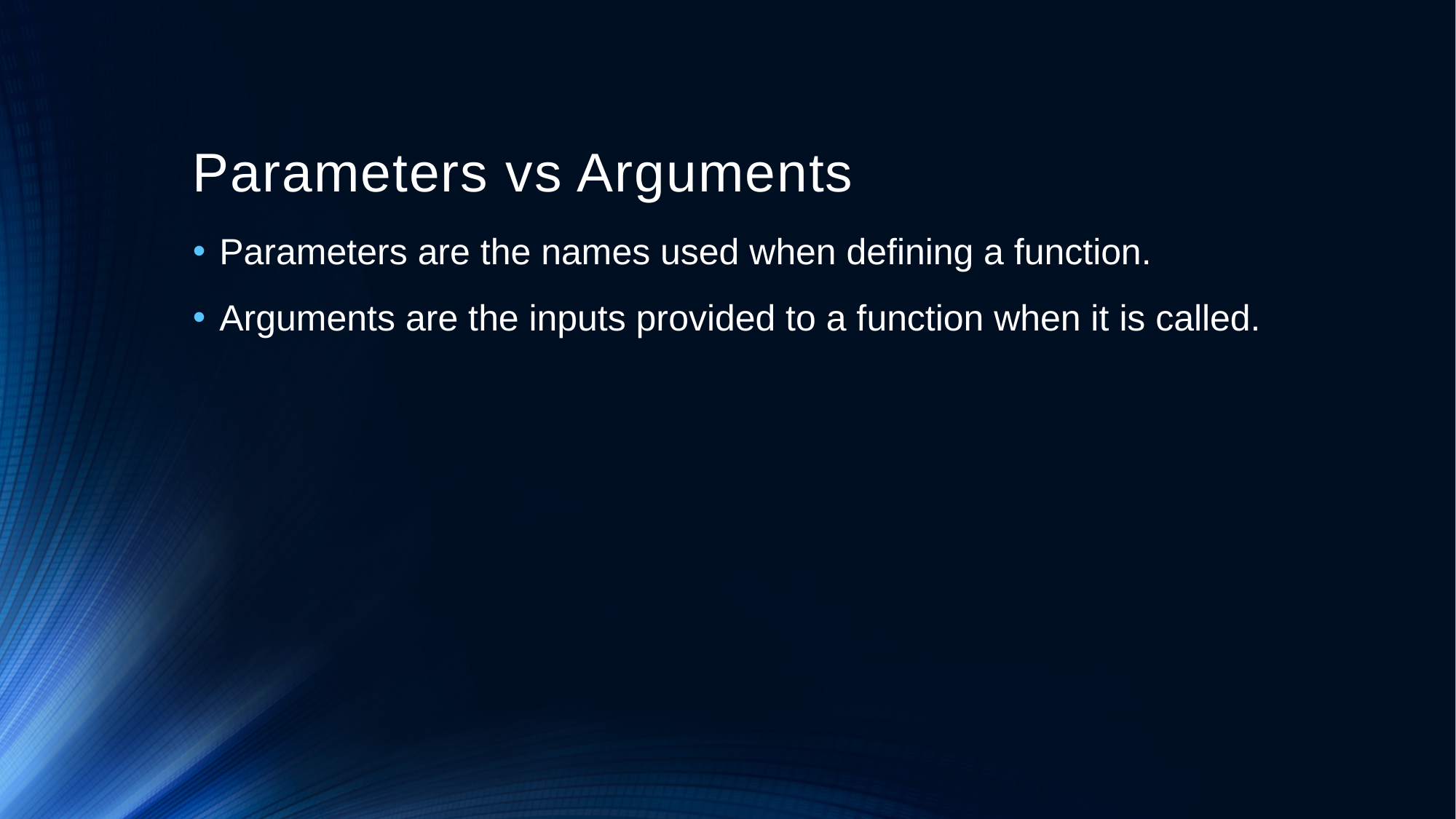

# Parameters vs Arguments
Parameters are the names used when defining a function.
Arguments are the inputs provided to a function when it is called.